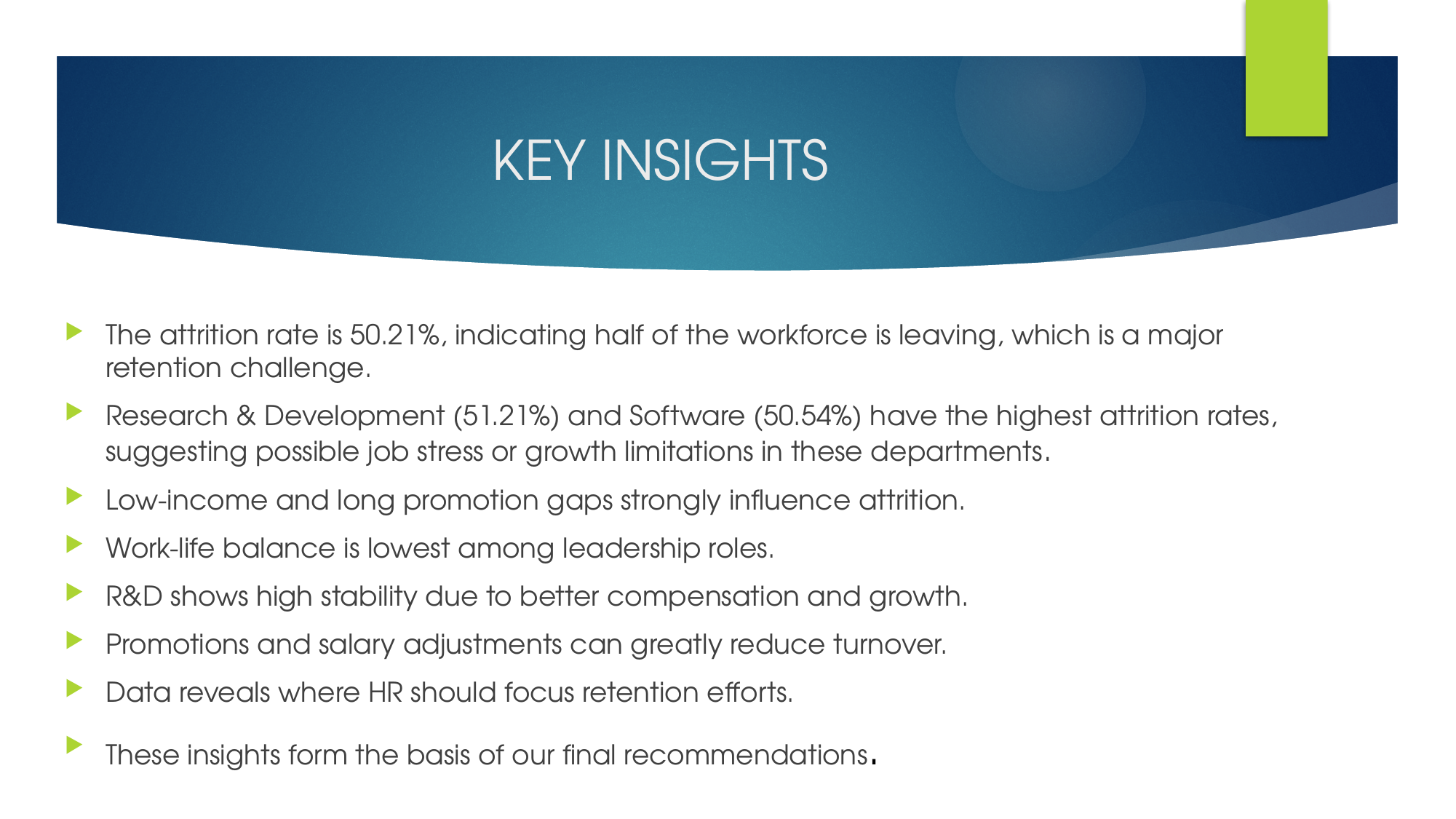

# KEY INSIGHTS
The attrition rate is 50.21%, indicating half of the workforce is leaving, which is a major retention challenge.
Research & Development (51.21%) and Software (50.54%) have the highest attrition rates, suggesting possible job stress or growth limitations in these departments.
Low-income and long promotion gaps strongly influence attrition.
Work-life balance is lowest among leadership roles.
R&D shows high stability due to better compensation and growth.
Promotions and salary adjustments can greatly reduce turnover.
Data reveals where HR should focus retention efforts.
These insights form the basis of our final recommendations.